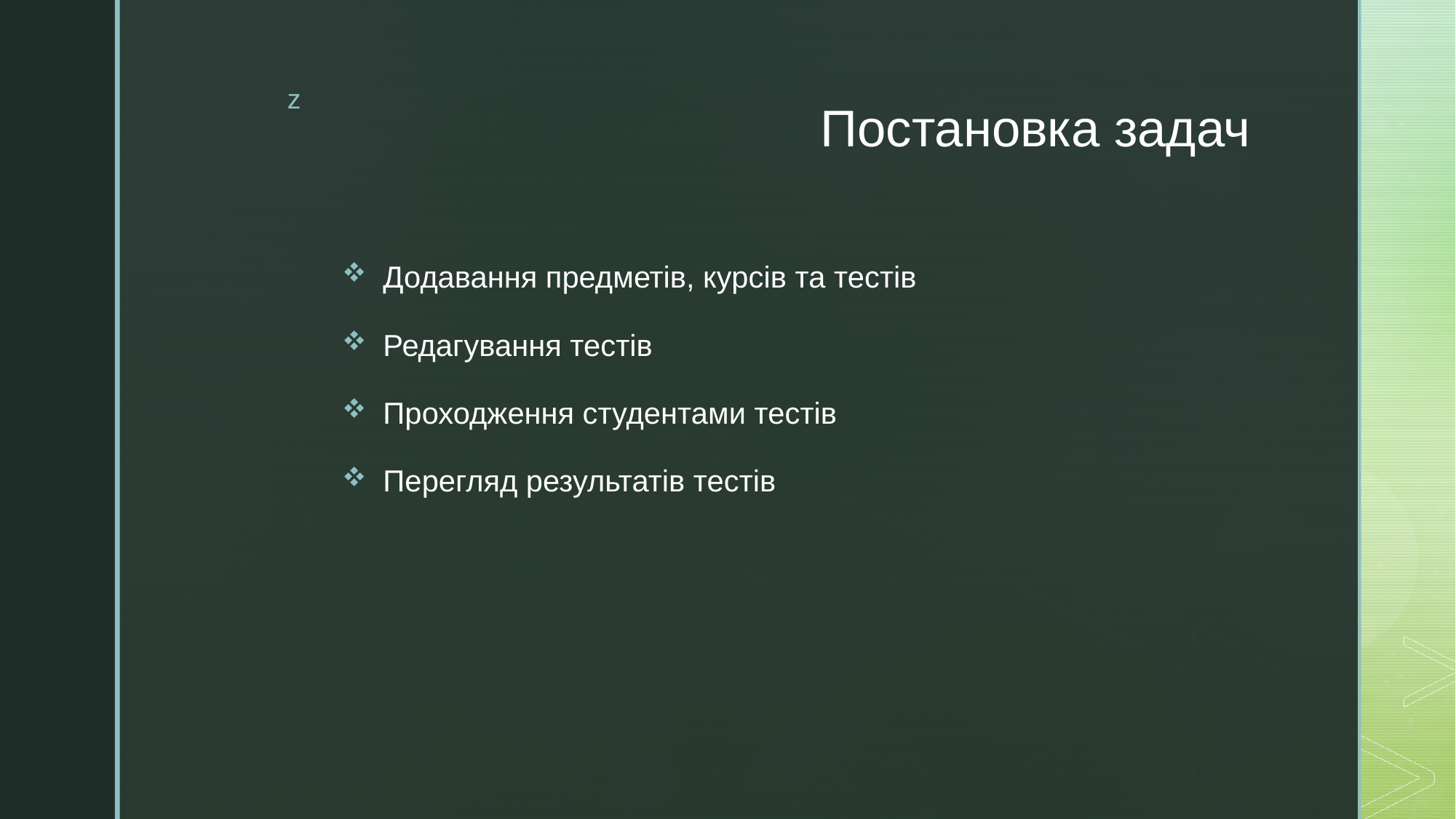

# Постановка задач
Додавання предметів, курсів та тестів
Редагування тестів
Проходження студентами тестів
Перегляд результатів тестів